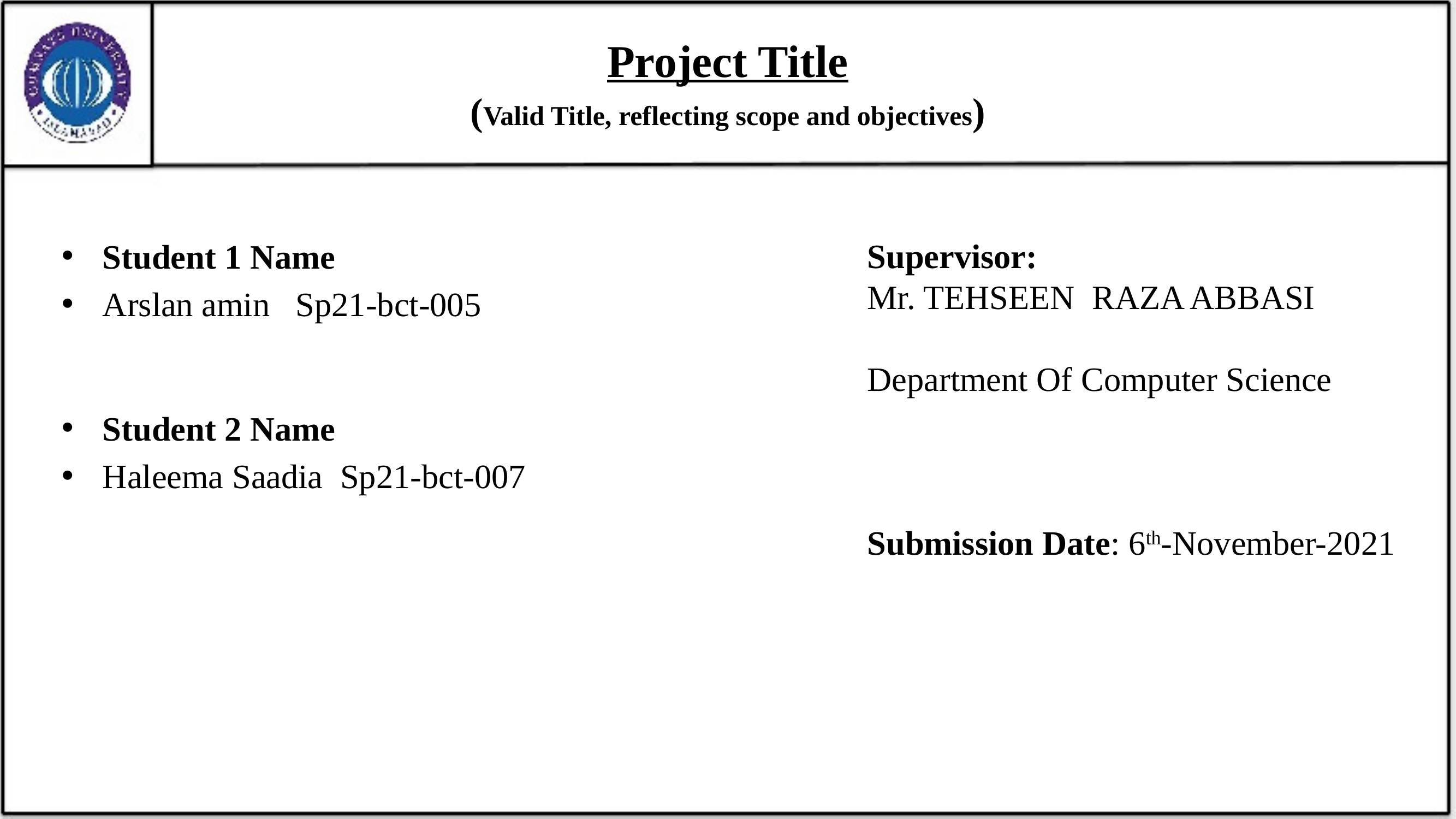

# Project Title (Valid Title, reflecting scope and objectives)
Supervisor:
Mr. TEHSEEN  RAZA ABBASI

Department Of Computer Science

Submission Date: 6th-November-2021

Student 1 Name
Arslan amin   Sp21-bct-005

Student 2 Name
Haleema Saadia  Sp21-bct-007

2